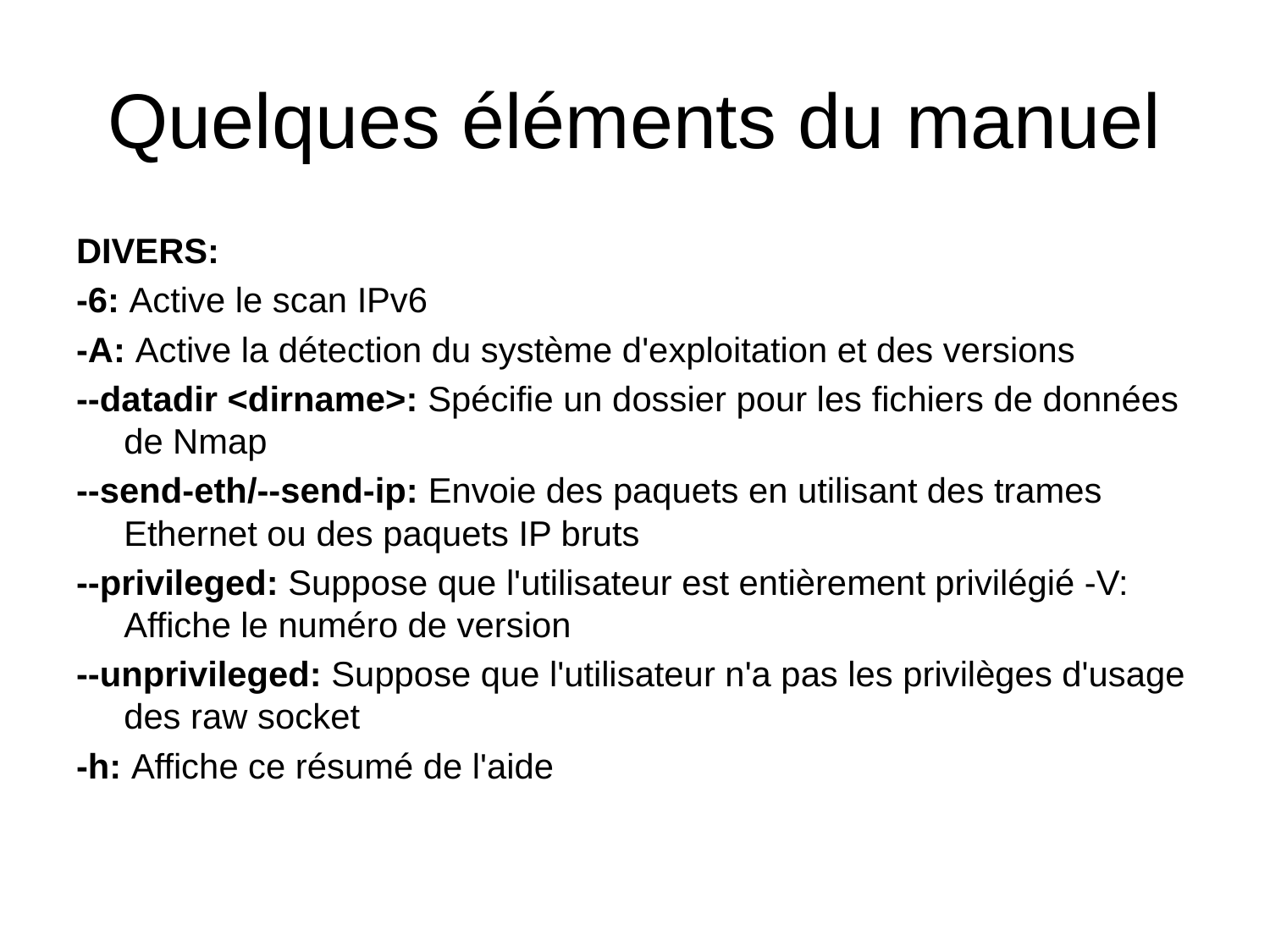

# Quelques éléments du manuel
DIVERS:
-6: Active le scan IPv6
-A: Active la détection du système d'exploitation et des versions
--datadir <dirname>: Spécifie un dossier pour les fichiers de données de Nmap
--send-eth/--send-ip: Envoie des paquets en utilisant des trames Ethernet ou des paquets IP bruts
--privileged: Suppose que l'utilisateur est entièrement privilégié -V: Affiche le numéro de version
--unprivileged: Suppose que l'utilisateur n'a pas les privilèges d'usage des raw socket
-h: Affiche ce résumé de l'aide